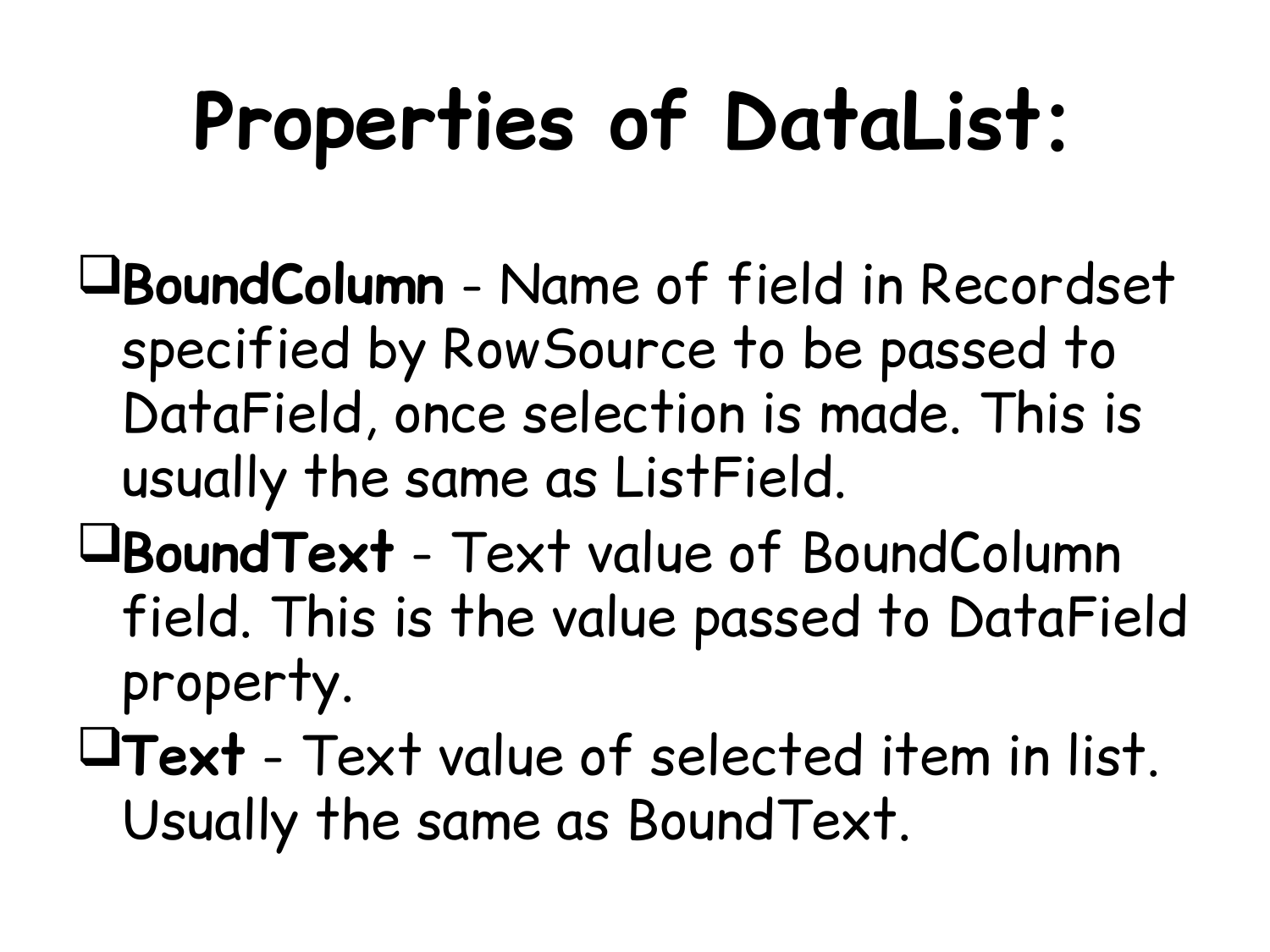

# Properties of DataList:
BoundColumn - Name of field in Recordset specified by RowSource to be passed to DataField, once selection is made. This is usually the same as ListField.
BoundText - Text value of BoundColumn field. This is the value passed to DataField property.
Text - Text value of selected item in list. Usually the same as BoundText.